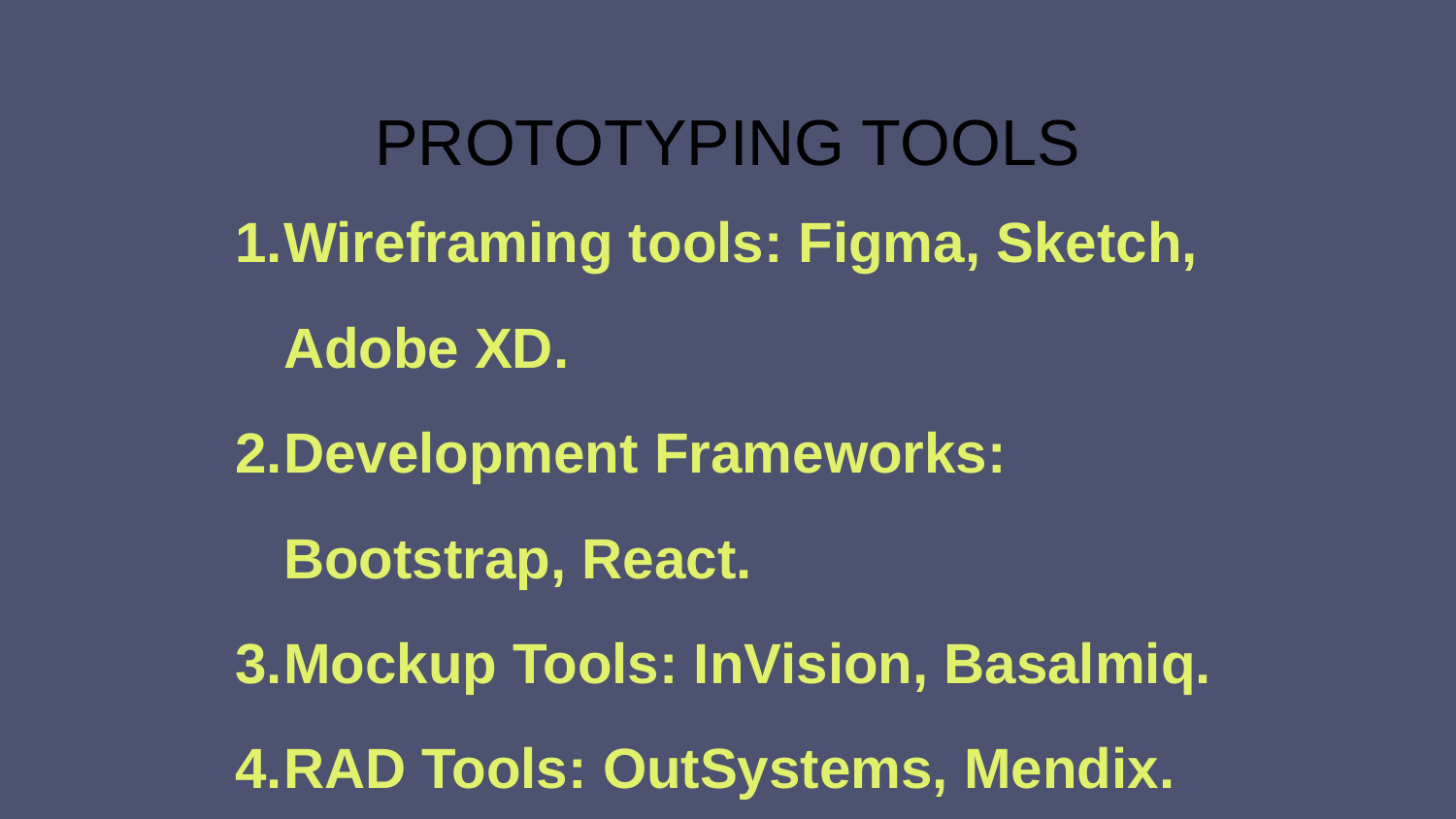

PROTOTYPING TOOLS
Wireframing tools: Figma, Sketch, Adobe XD.
Development Frameworks: Bootstrap, React.
Mockup Tools: InVision, Basalmiq.
RAD Tools: OutSystems, Mendix.